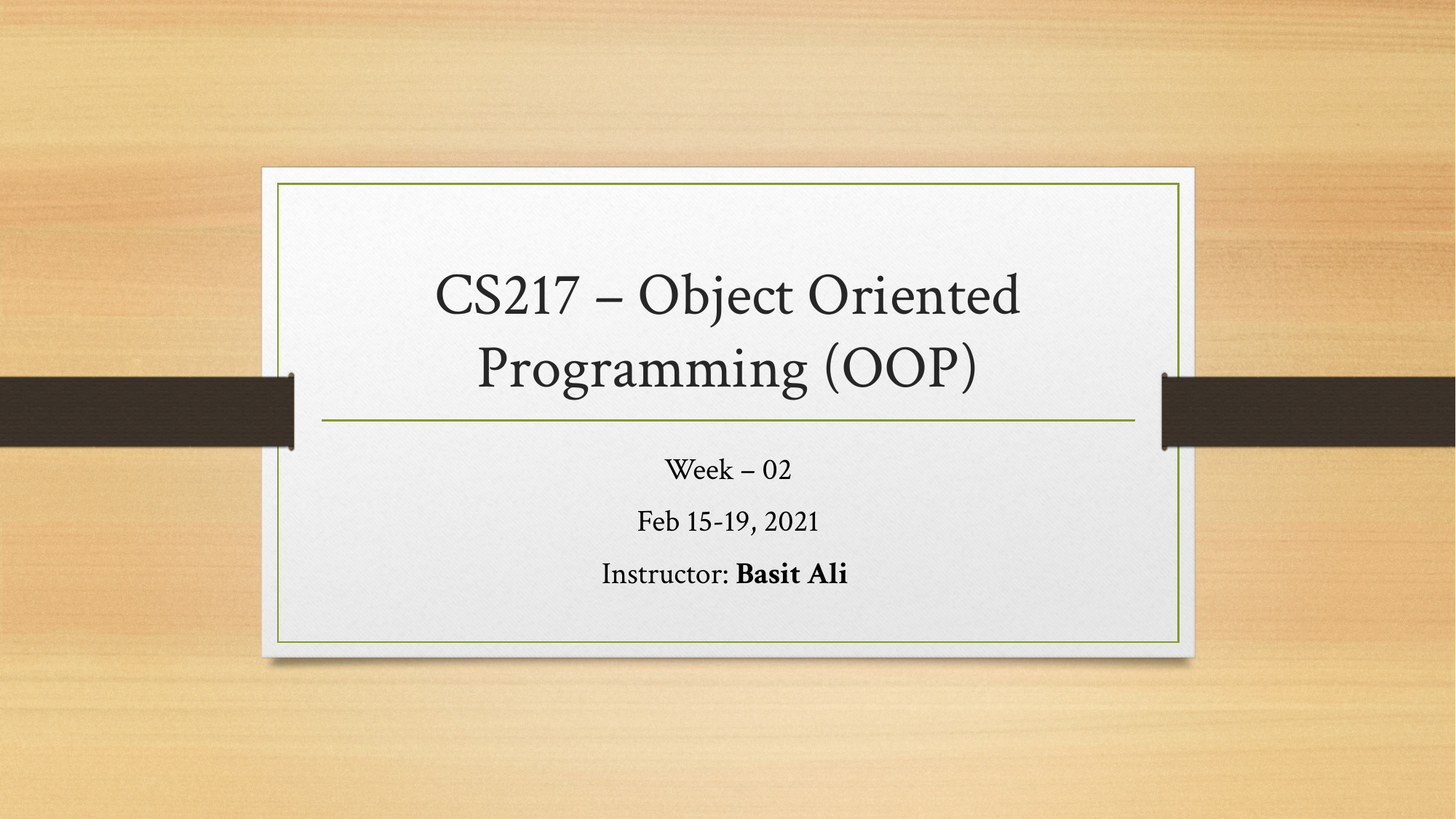

# CS217 – Object Oriented Programming (OOP)
Week – 02
Feb 15-19, 2021
Instructor: Basit Ali